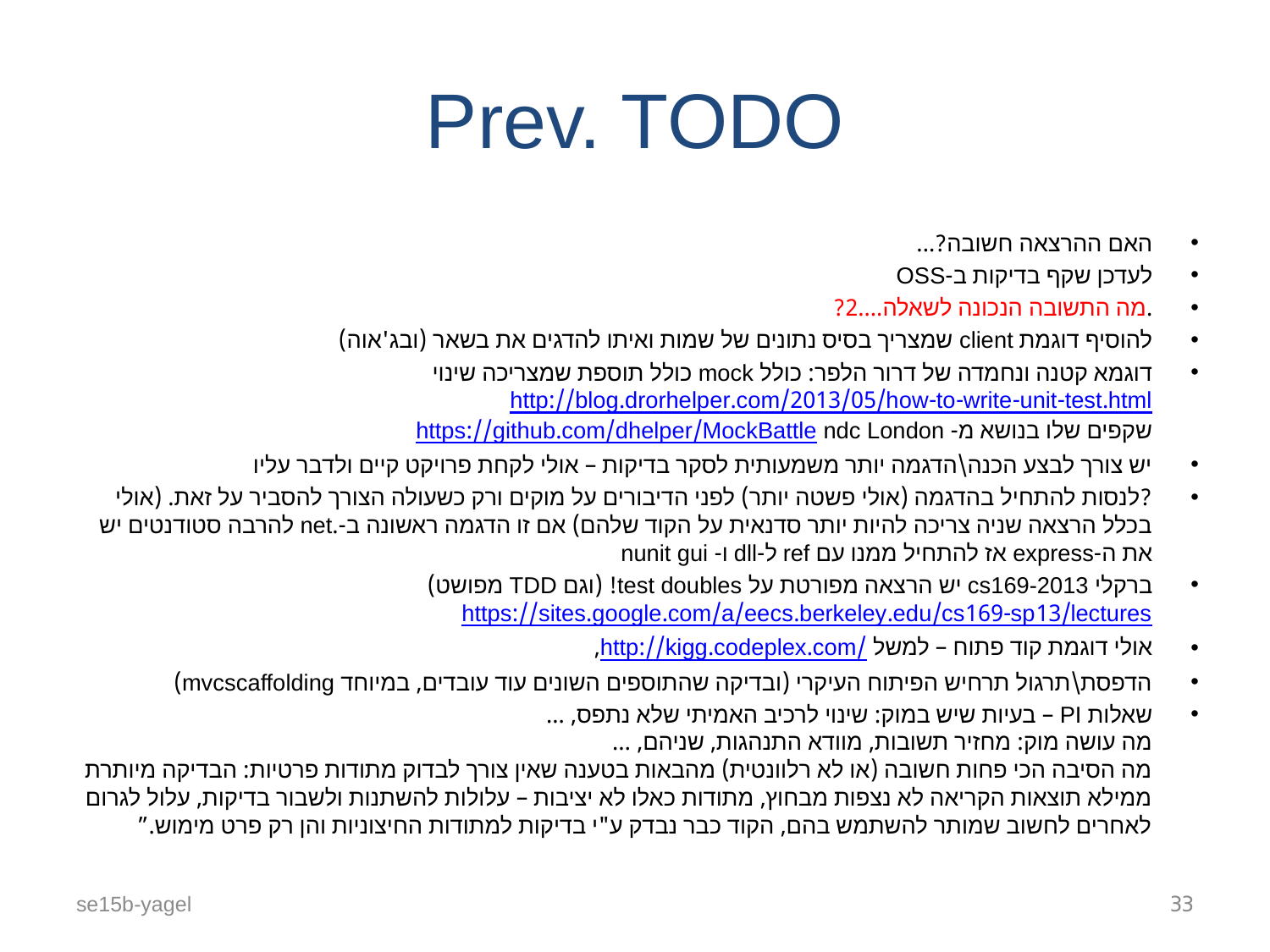

# Prev. TODO
האם ההרצאה חשובה?...
לעדכן שקף בדיקות ב-OSS
.מה התשובה הנכונה לשאלה....2?
להוסיף דוגמת client שמצריך בסיס נתונים של שמות ואיתו להדגים את בשאר (ובג'אוה)
דוגמא קטנה ונחמדה של דרור הלפר: כולל mock כולל תוספת שמצריכה שינוי
http://blog.drorhelper.com/2013/05/how-to-write-unit-test.html
שקפים שלו בנושא מ- ndc London https://github.com/dhelper/MockBattle
יש צורך לבצע הכנה\הדגמה יותר משמעותית לסקר בדיקות – אולי לקחת פרויקט קיים ולדבר עליו
?לנסות להתחיל בהדגמה (אולי פשטה יותר) לפני הדיבורים על מוקים ורק כשעולה הצורך להסביר על זאת. (אולי בכלל הרצאה שניה צריכה להיות יותר סדנאית על הקוד שלהם) אם זו הדגמה ראשונה ב-.net להרבה סטודנטים יש את ה-express אז להתחיל ממנו עם ref ל-dll ו- nunit gui
ברקלי cs169-2013 יש הרצאה מפורטת על test doubles! (וגם TDD מפושט)
https://sites.google.com/a/eecs.berkeley.edu/cs169-sp13/lectures
אולי דוגמת קוד פתוח – למשל http://kigg.codeplex.com/,
הדפסת\תרגול תרחיש הפיתוח העיקרי (ובדיקה שהתוספים השונים עוד עובדים, במיוחד mvcscaffolding)
שאלות PI – בעיות שיש במוק: שינוי לרכיב האמיתי שלא נתפס, ...
מה עושה מוק: מחזיר תשובות, מוודא התנהגות, שניהם, …
מה הסיבה הכי פחות חשובה (או לא רלוונטית) מהבאות בטענה שאין צורך לבדוק מתודות פרטיות: הבדיקה מיותרת ממילא תוצאות הקריאה לא נצפות מבחוץ, מתודות כאלו לא יציבות – עלולות להשתנות ולשבור בדיקות, עלול לגרום לאחרים לחשוב שמותר להשתמש בהם, הקוד כבר נבדק ע"י בדיקות למתודות החיצוניות והן רק פרט מימוש.”

se15b-yagel
33